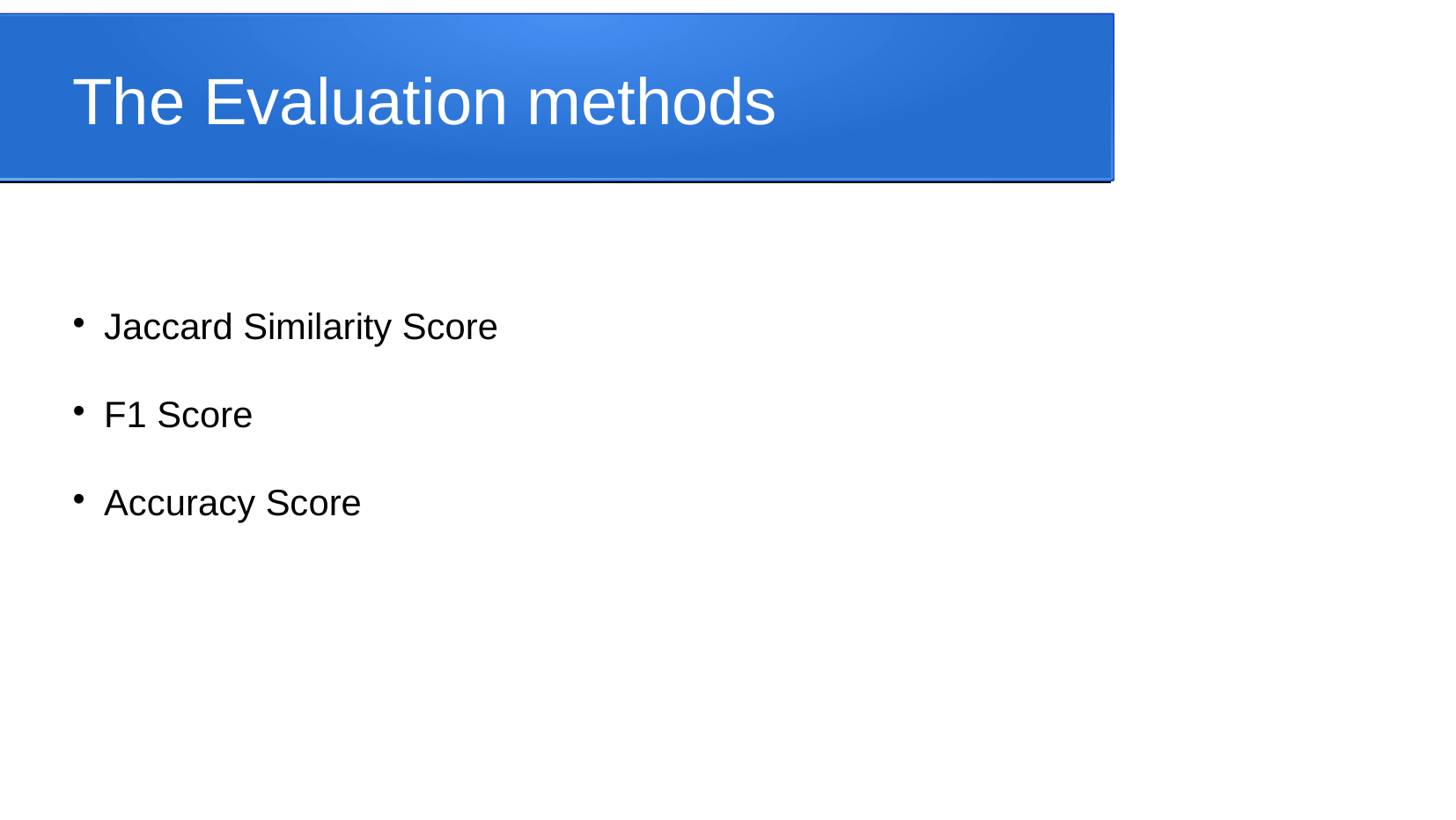

The Evaluation methods
Jaccard Similarity Score

F1 Score
Accuracy Score